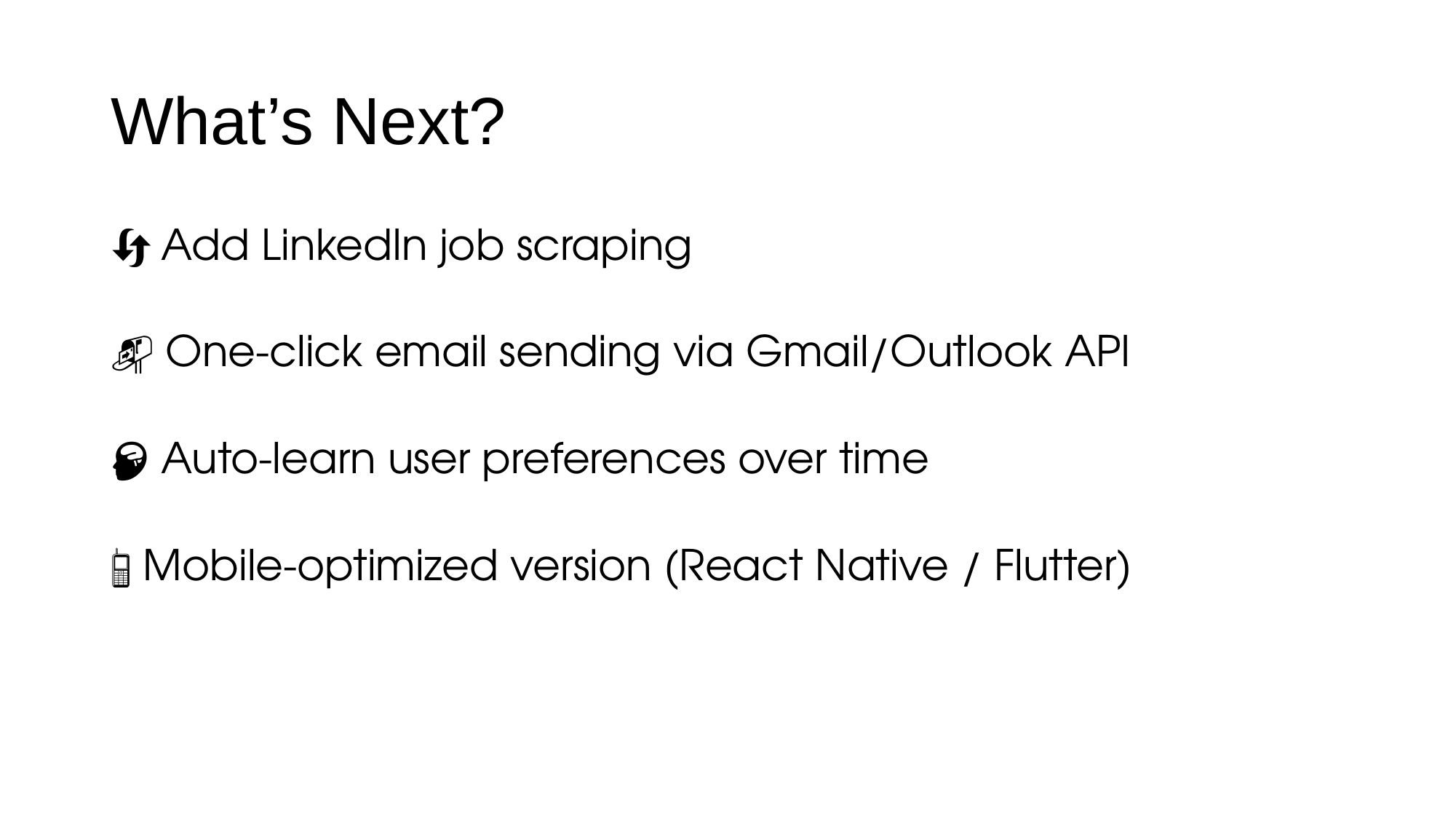

# What’s Next?
🔄 Add LinkedIn job scraping
📬 One-click email sending via Gmail/Outlook API
🧠 Auto-learn user preferences over time
📱 Mobile-optimized version (React Native / Flutter)